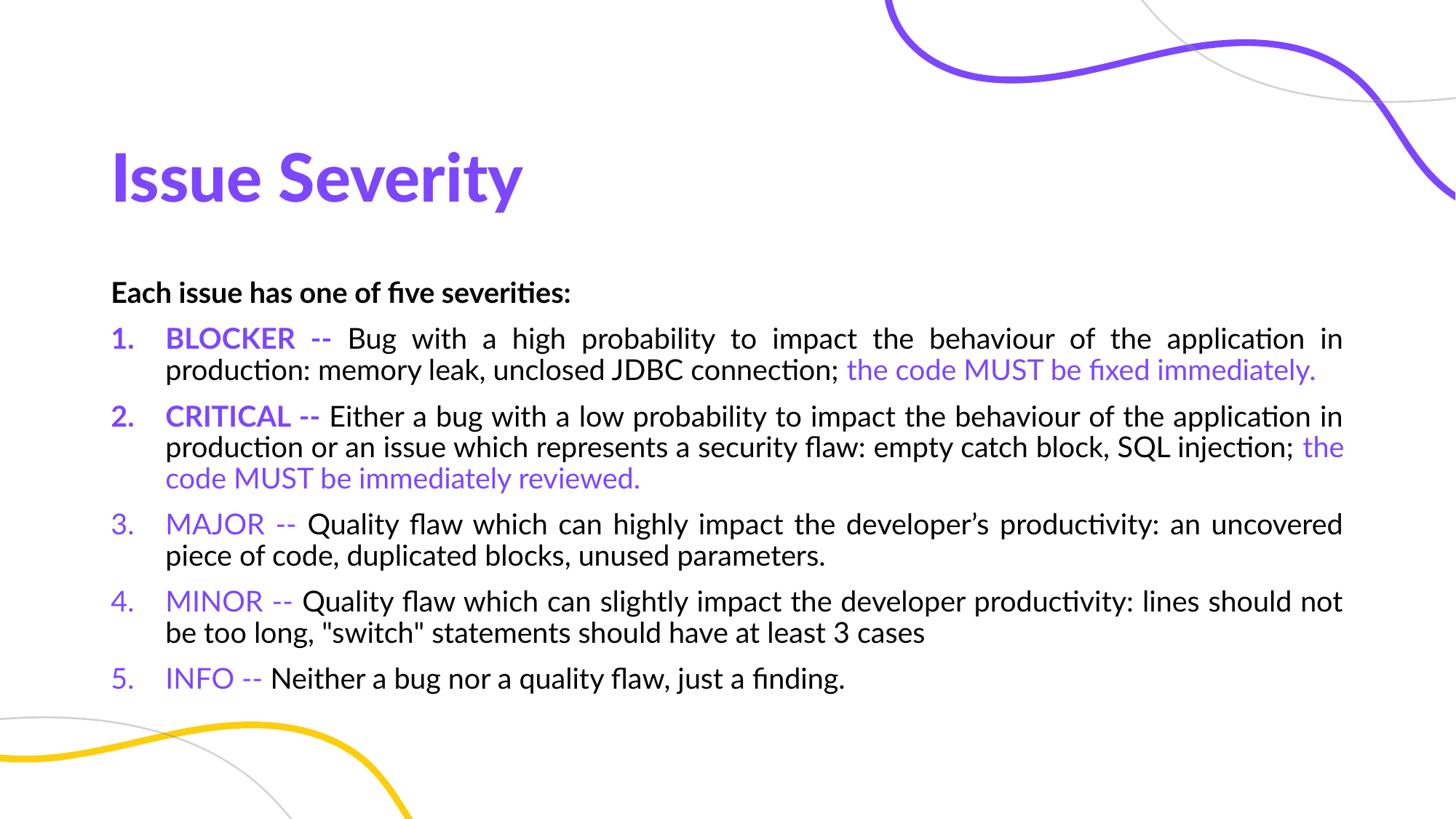

# Issue Severity

Each issue has one of five severities:
BLOCKER -- Bug with a high probability to impact the behaviour of the application in production: memory leak, unclosed JDBC connection; the code MUST be fixed immediately.
CRITICAL -- Either a bug with a low probability to impact the behaviour of the application in production or an issue which represents a security flaw: empty catch block, SQL injection; the code MUST be immediately reviewed.
MAJOR -- Quality flaw which can highly impact the developer’s productivity: an uncovered piece of code, duplicated blocks, unused parameters.
MINOR -- Quality flaw which can slightly impact the developer productivity: lines should not be too long, "switch" statements should have at least 3 cases
INFO -- Neither a bug nor a quality flaw, just a finding.